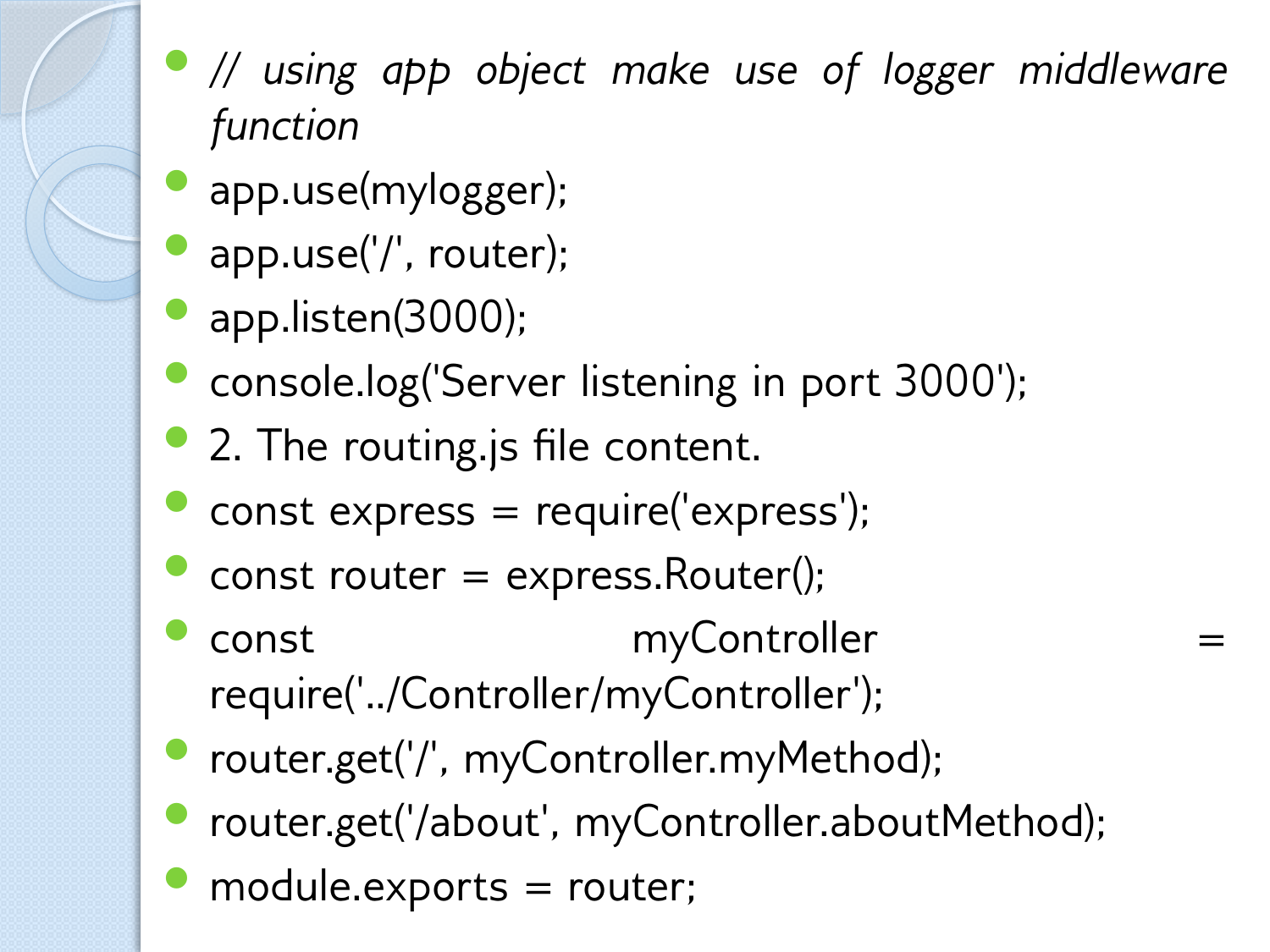

// using app object make use of logger middleware function
app.use(mylogger);
app.use('/', router);
app.listen(3000);
console.log('Server listening in port 3000');
2. The routing.js file content.
const express = require('express');
const router = express.Router();
const myController = require('../Controller/myController');
router.get('/', myController.myMethod);
router.get('/about', myController.aboutMethod);
module.exports = router;